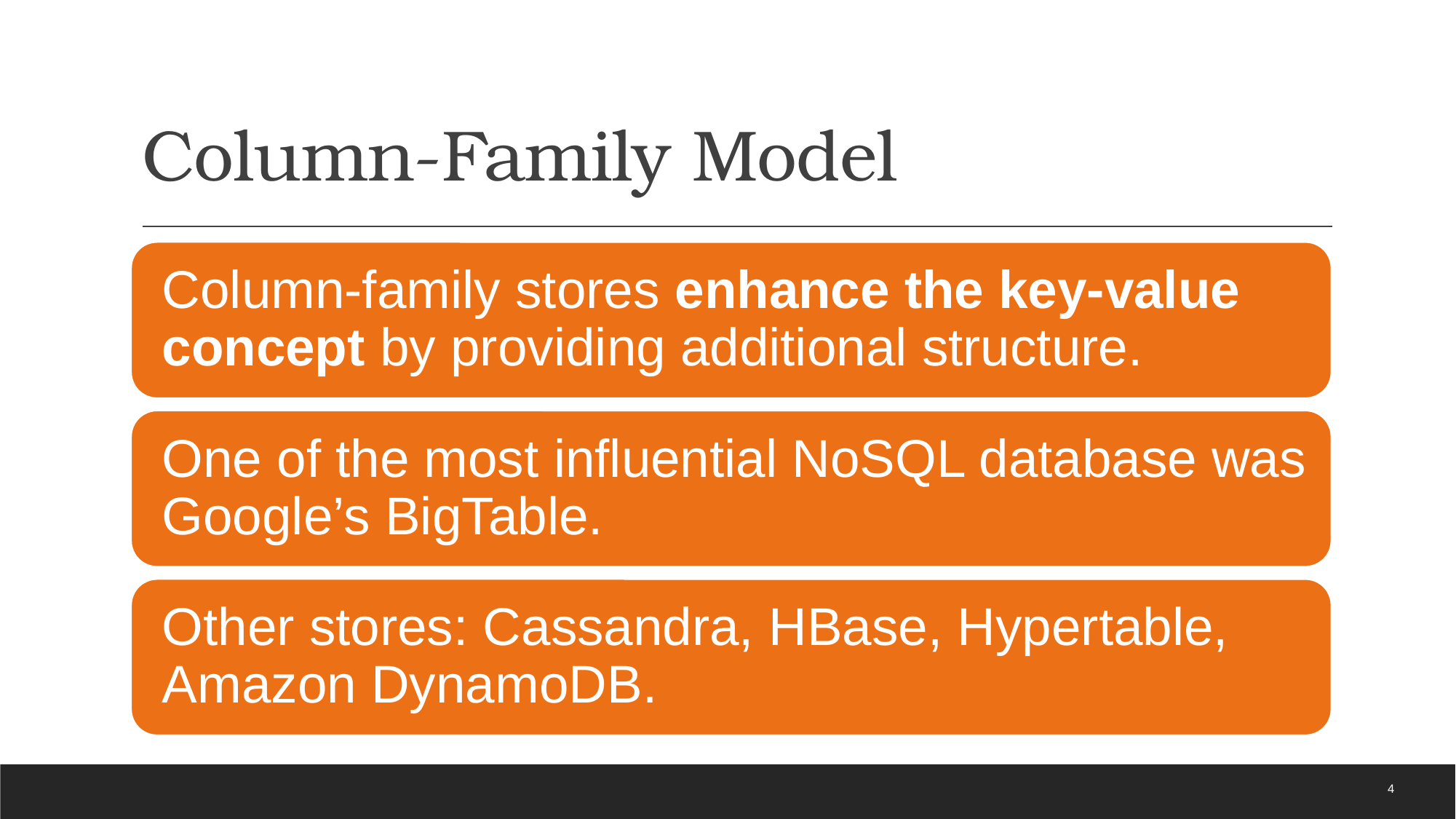

# Column-Family Model
Column-family stores enhance the key-value concept by providing additional structure.
One of the most influential NoSQL database was Google’s BigTable.
Other stores: Cassandra, HBase, Hypertable, Amazon DynamoDB.
4